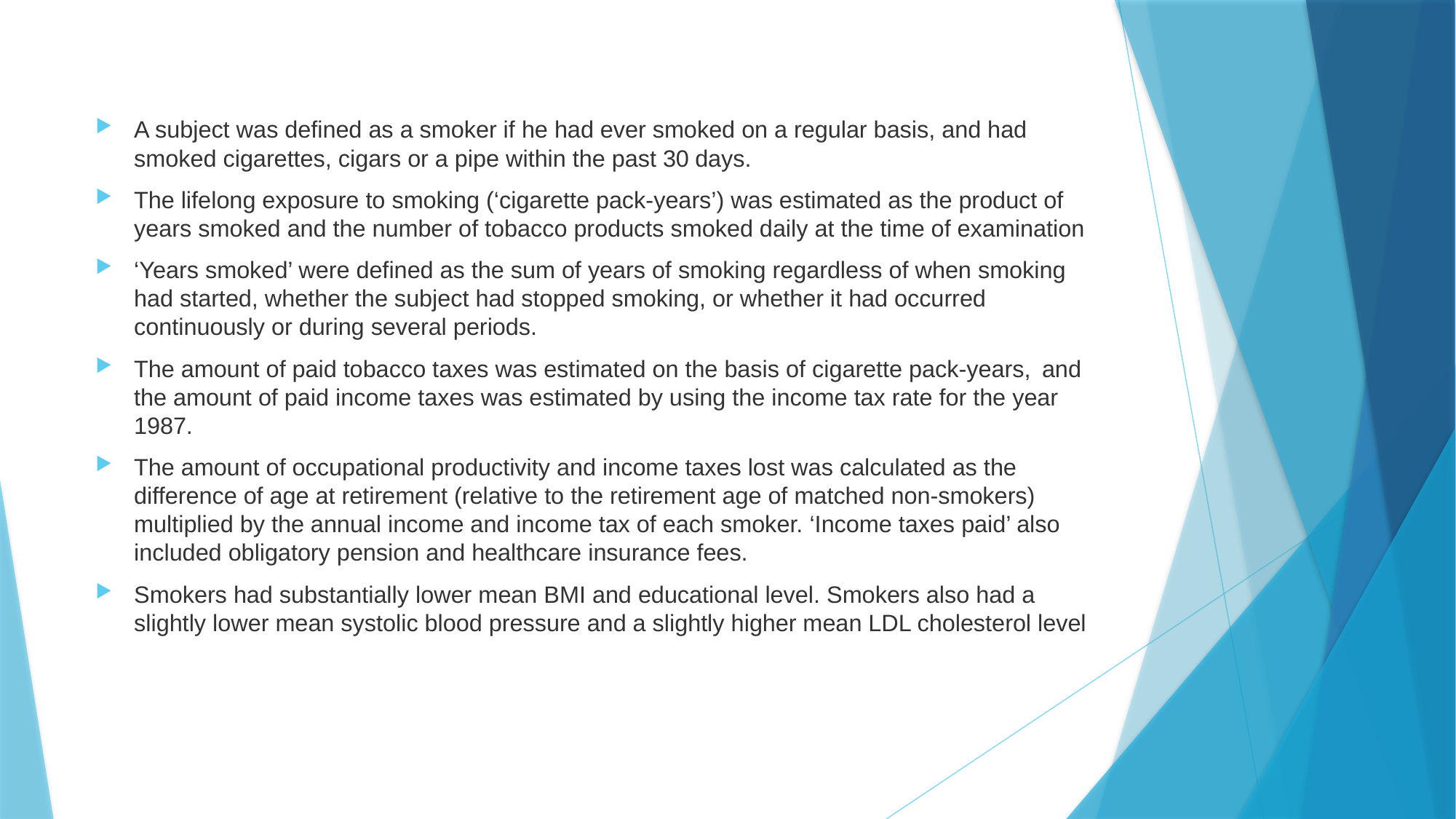

A subject was defined as a smoker if he had ever smoked on a regular basis, and had smoked cigarettes, cigars or a pipe within the past 30 days.
The lifelong exposure to smoking (‘cigarette pack-years’) was estimated as the product of years smoked and the number of tobacco products smoked daily at the time of examination
‘Years smoked’ were defined as the sum of years of smoking regardless of when smoking had started, whether the subject had stopped smoking, or whether it had occurred continuously or during several periods.
The amount of paid tobacco taxes was estimated on the basis of cigarette pack-years,  and the amount of paid income taxes was estimated by using the income tax rate for the year 1987.
The amount of occupational productivity and income taxes lost was calculated as the difference of age at retirement (relative to the retirement age of matched non-smokers) multiplied by the annual income and income tax of each smoker. ‘Income taxes paid’ also included obligatory pension and healthcare insurance fees.
Smokers had substantially lower mean BMI and educational level. Smokers also had a slightly lower mean systolic blood pressure and a slightly higher mean LDL cholesterol level